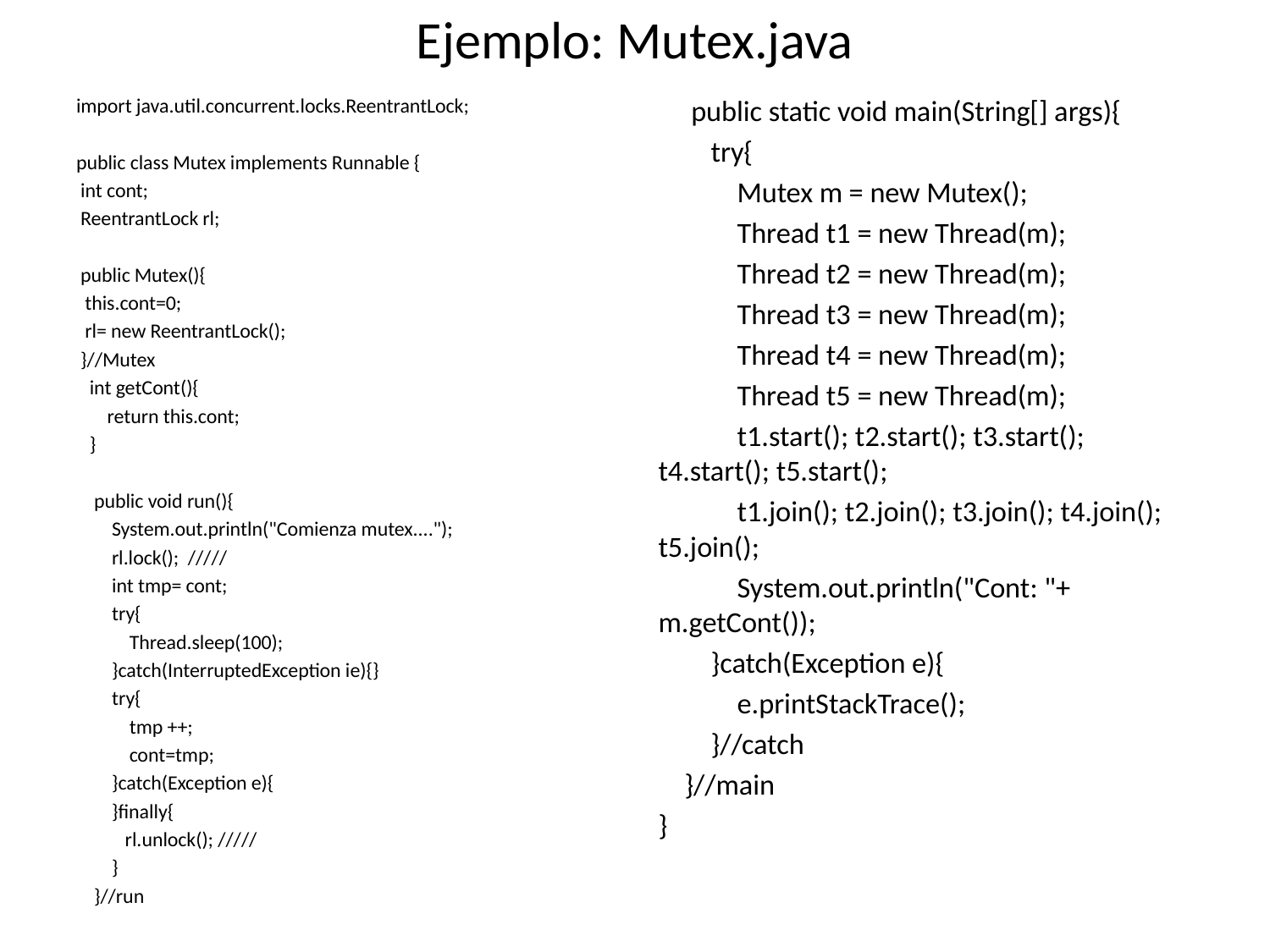

# Ejemplo: Mutex.java
import java.util.concurrent.locks.ReentrantLock;

public class Mutex implements Runnable {
 int cont;
 ReentrantLock rl;

 public Mutex(){
  this.cont=0;
  rl= new ReentrantLock();
 }//Mutex
   int getCont(){
       return this.cont;
   }

    public void run(){
        System.out.println("Comienza mutex....");
        rl.lock();  /////
        int tmp= cont;
        try{
            Thread.sleep(100);
        }catch(InterruptedException ie){}
        try{
            tmp ++;
            cont=tmp;
        }catch(Exception e){
        }finally{
           rl.unlock(); /////
        }
    }//run
     public static void main(String[] args){
        try{
            Mutex m = new Mutex();
            Thread t1 = new Thread(m);
            Thread t2 = new Thread(m);
            Thread t3 = new Thread(m);
            Thread t4 = new Thread(m);
            Thread t5 = new Thread(m);
            t1.start(); t2.start(); t3.start(); t4.start(); t5.start();
            t1.join(); t2.join(); t3.join(); t4.join(); t5.join();
            System.out.println("Cont: "+ m.getCont());
        }catch(Exception e){
            e.printStackTrace();
        }//catch
    }//main
}